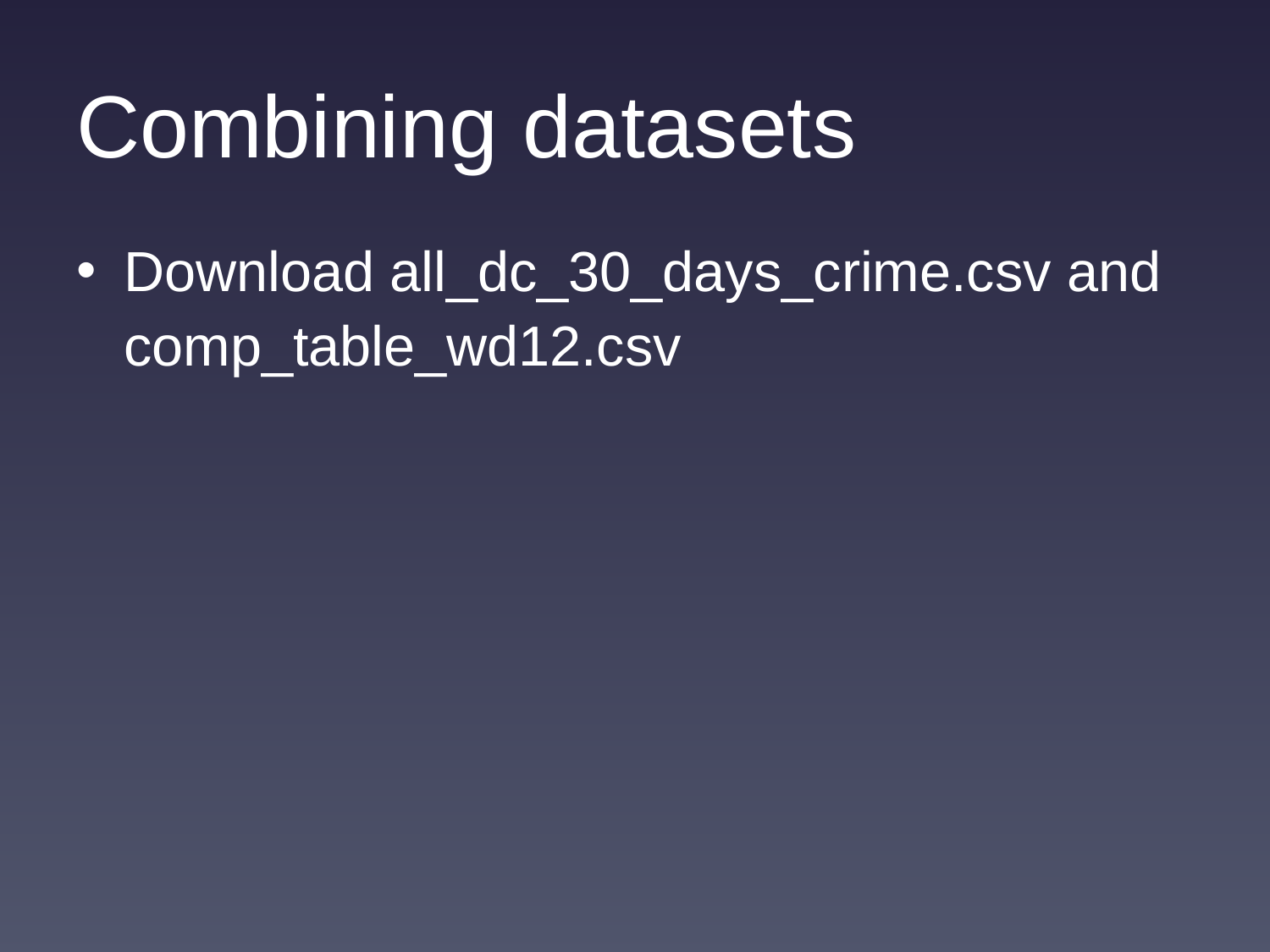

# Combining datasets
Download all_dc_30_days_crime.csv and comp_table_wd12.csv